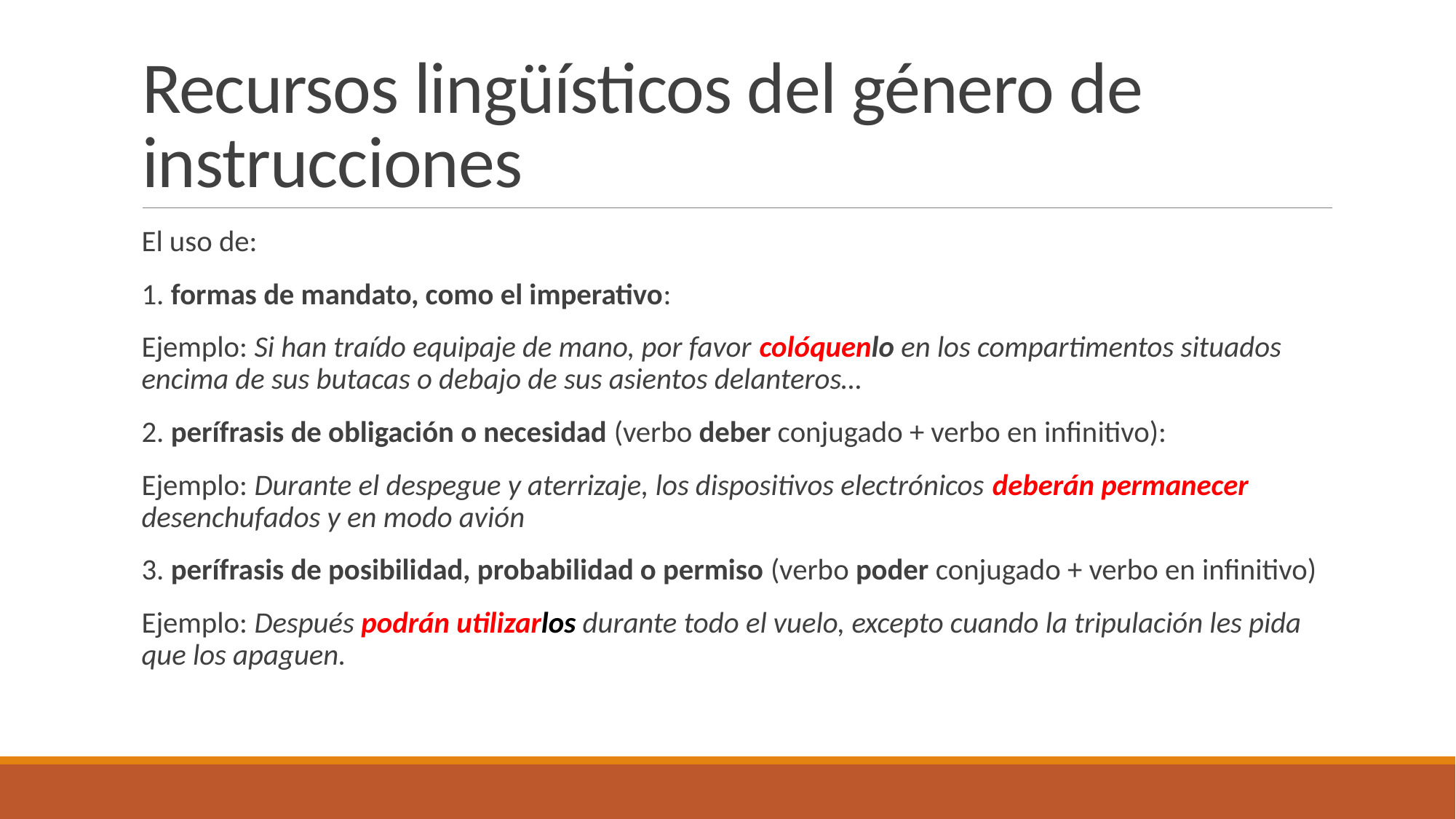

# Recursos lingüísticos del género de instrucciones
El uso de:
1. formas de mandato, como el imperativo:
Ejemplo: Si han traído equipaje de mano, por favor colóquenlo en los compartimentos situados encima de sus butacas o debajo de sus asientos delanteros…
2. perífrasis de obligación o necesidad (verbo deber conjugado + verbo en infinitivo):
Ejemplo: Durante el despegue y aterrizaje, los dispositivos electrónicos deberán permanecer desenchufados y en modo avión
3. perífrasis de posibilidad, probabilidad o permiso (verbo poder conjugado + verbo en infinitivo)
Ejemplo: Después podrán utilizarlos durante todo el vuelo, excepto cuando la tripulación les pida que los apaguen.